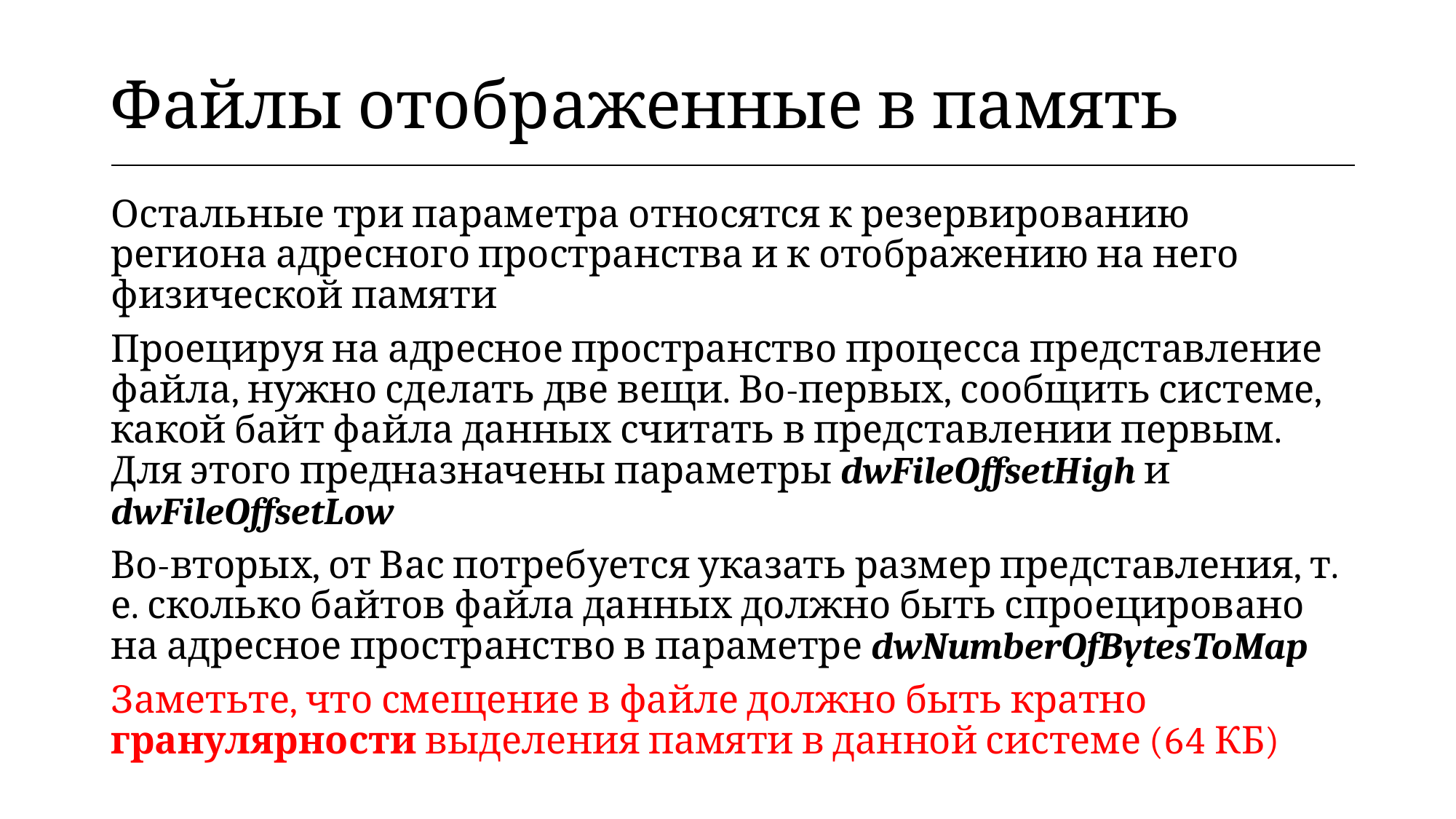

| Файлы отображенные в память |
| --- |
Остальные три параметра относятся к резервированию региона адресного пространства и к отображению на него физической памяти
Проецируя на адресное пространство процесса представление файла, нужно сделать две вещи. Во-первых, сообщить системе, какой байт файла данных считать в представлении первым. Для этого предназначены параметры dwFileOffsetHigh и dwFileOffsetLow
Во-вторых, от Вас потребуется указать размер представления, т. е. сколько байтов файла данных должно быть спроецировано на адресное пространство в параметре dwNumberOfBytesToMap
Заметьте, что смещение в файле должно быть кратно гранулярности выделения памяти в данной системе (64 КБ)